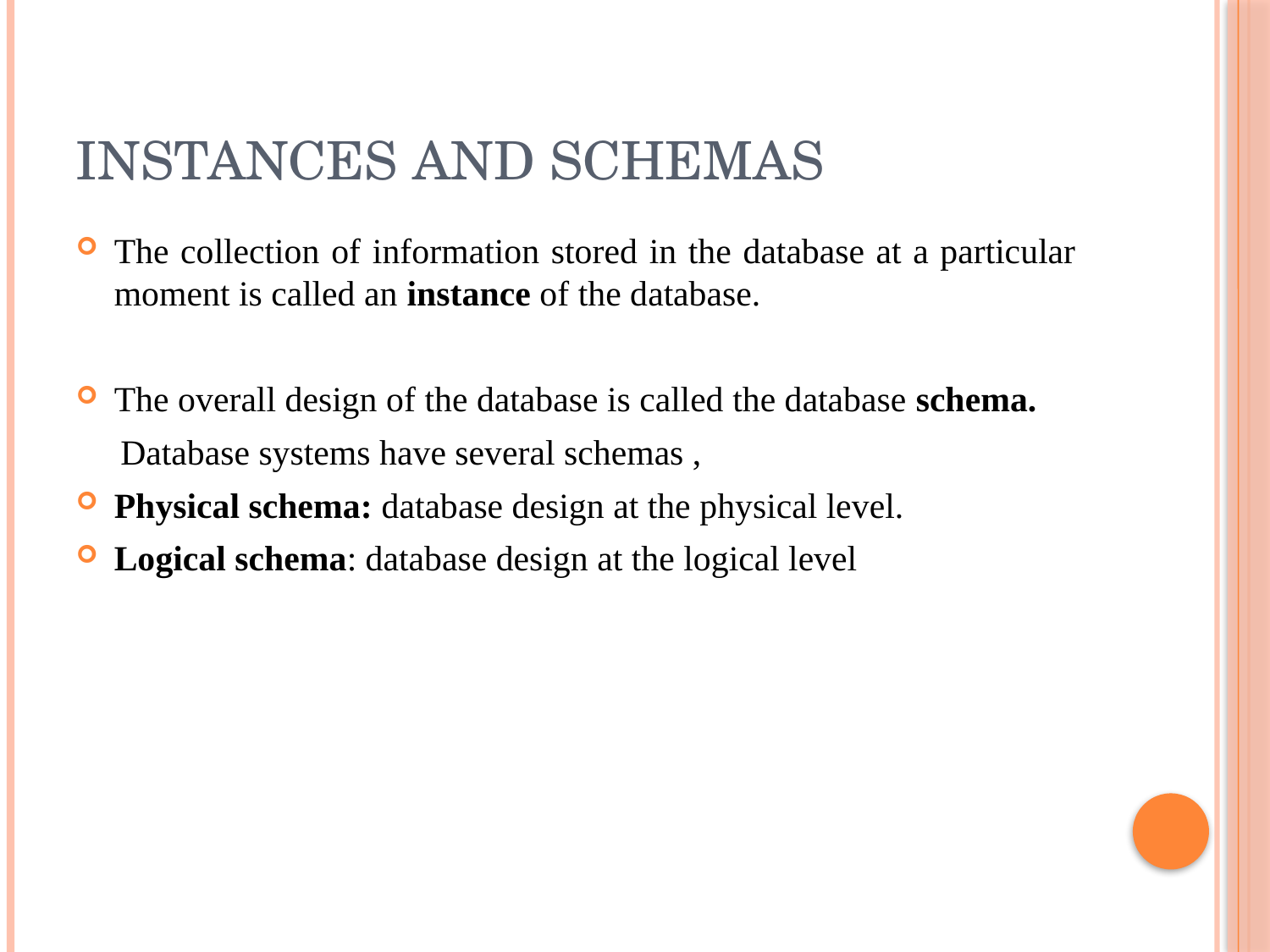

# Instances and Schemas
The collection of information stored in the database at a particular  moment is called an instance of the database.

The overall design of the database is called the database schema.
     Database systems have several schemas ,
Physical schema: database design at the physical level.
Logical schema: database design at the logical level